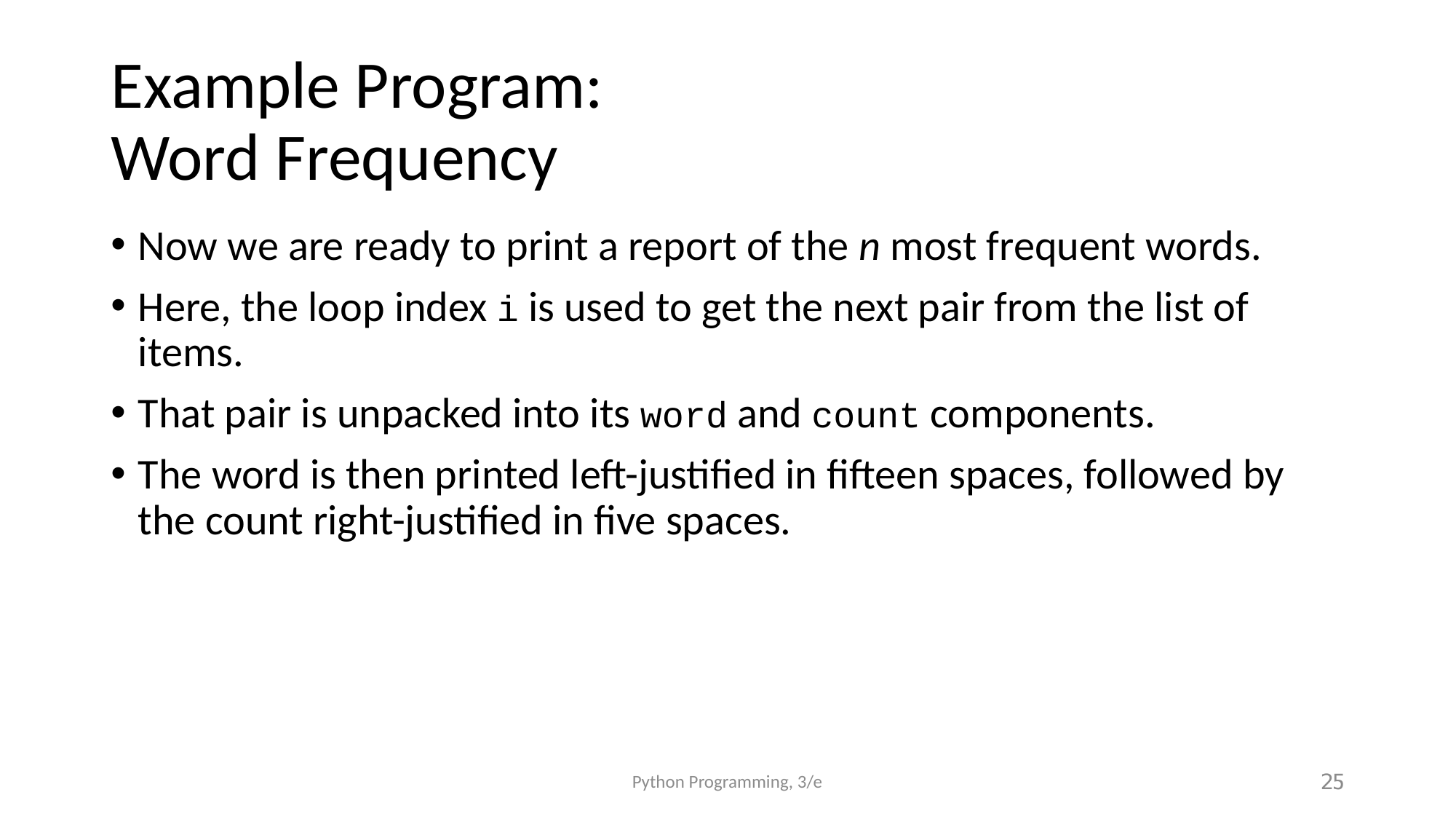

# Example Program: Word Frequency
Now we are ready to print a report of the n most frequent words.
Here, the loop index i is used to get the next pair from the list of items.
That pair is unpacked into its word and count components.
The word is then printed left-justified in fifteen spaces, followed by the count right-justified in five spaces.
Python Programming, 3/e
25